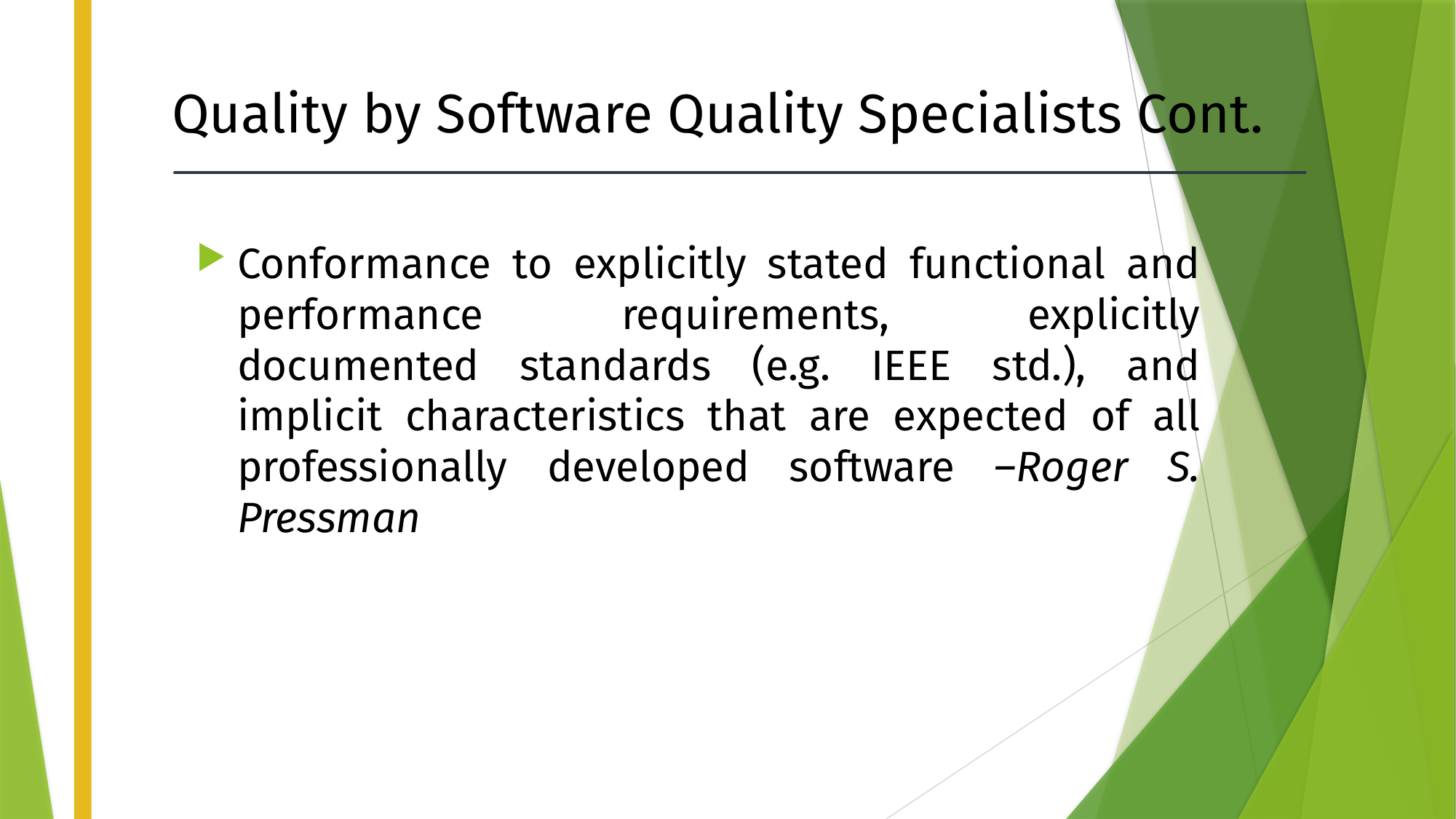

# Quality by Software Quality Specialists Cont.
Conformance to explicitly stated functional and performance requirements, explicitly documented standards (e.g. IEEE std.), and implicit characteristics that are expected of all professionally developed software –Roger S. Pressman